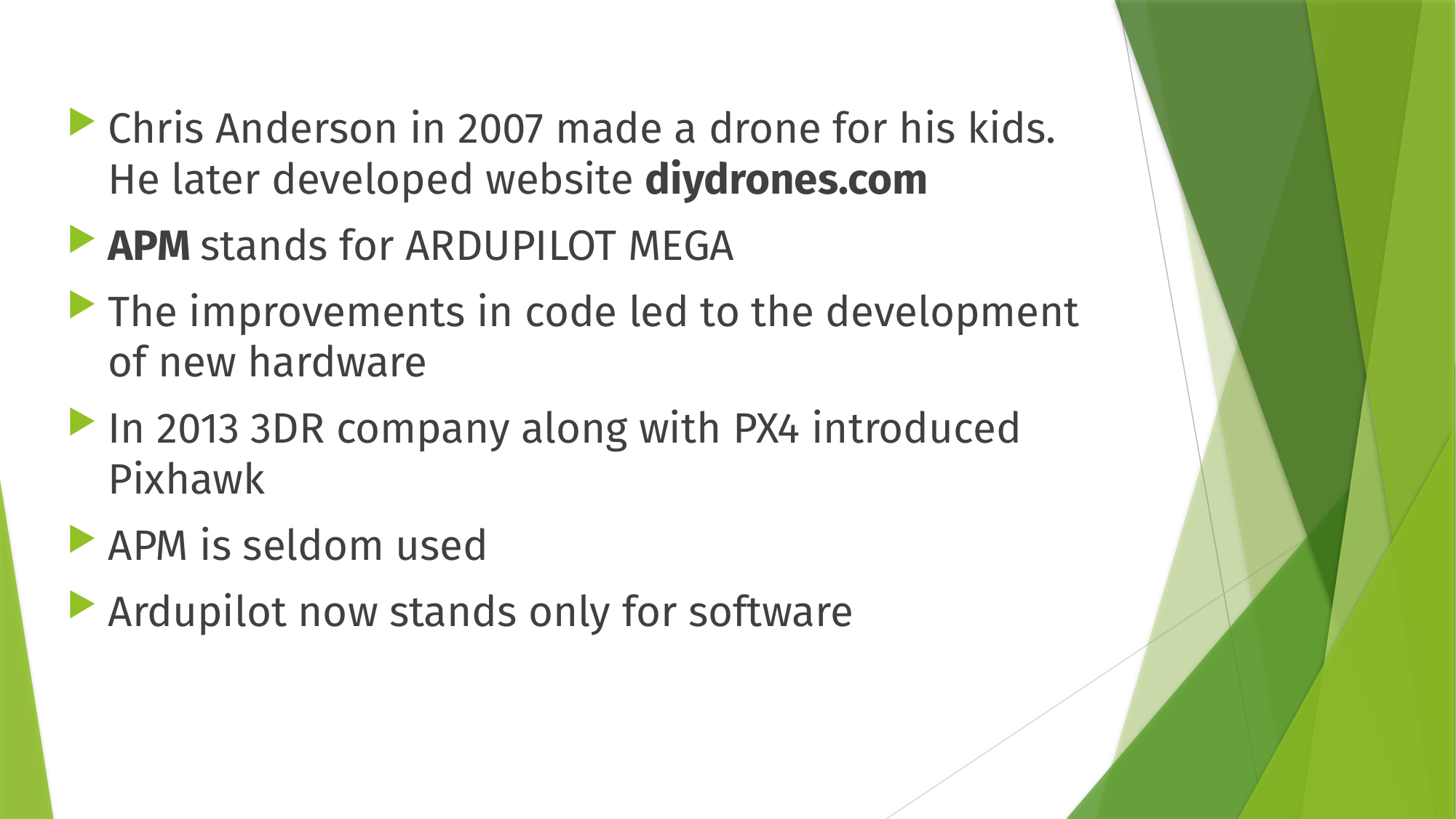

Chris Anderson in 2007 made a drone for his kids. He later developed website diydrones.com
APM stands for ARDUPILOT MEGA
The improvements in code led to the development of new hardware
In 2013 3DR company along with PX4 introduced Pixhawk
APM is seldom used
Ardupilot now stands only for software